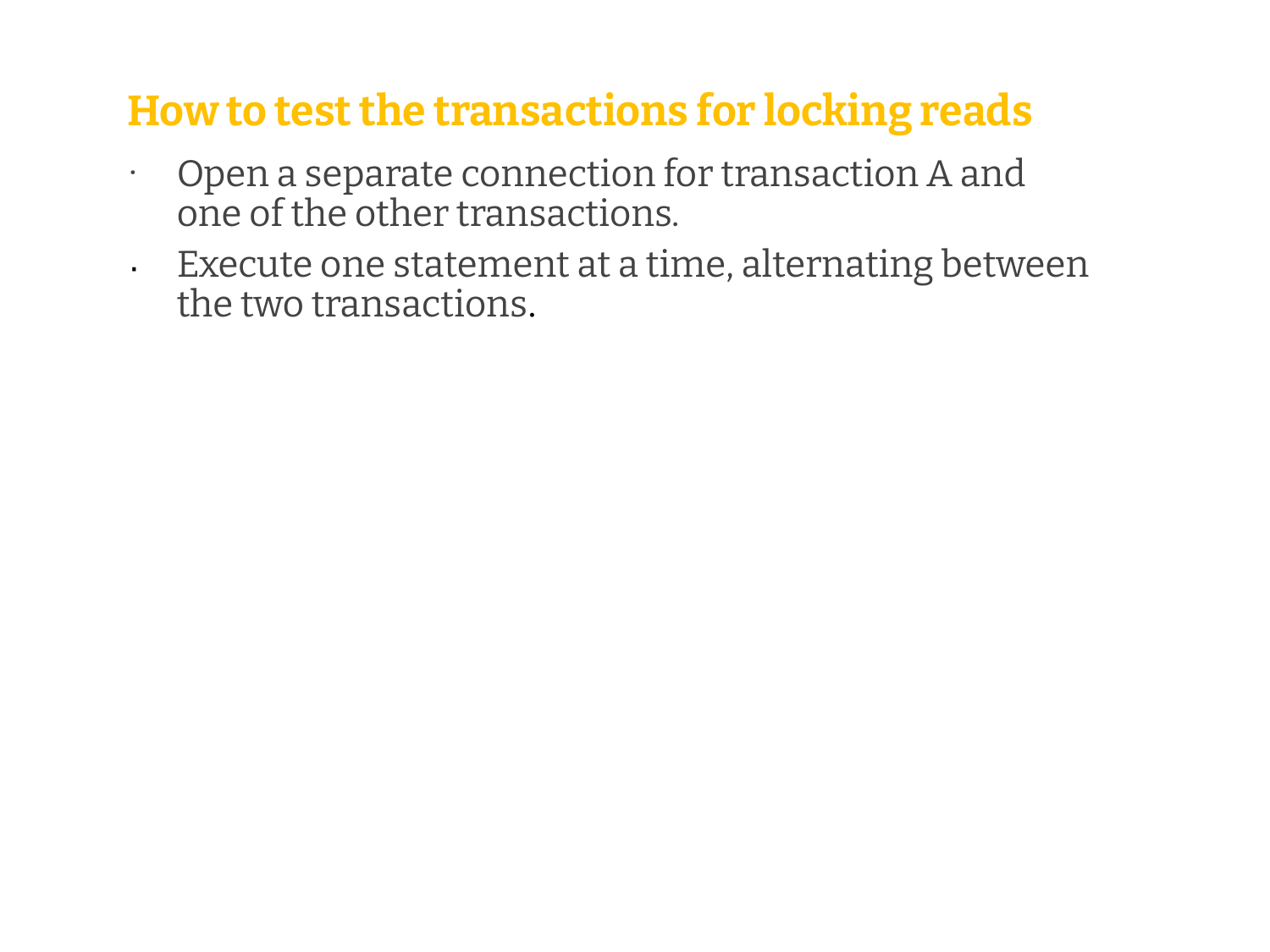

# How to test the transactions for locking reads
Open a separate connection for transaction A and one of the other transactions.
Execute one statement at a time, alternating between the two transactions.